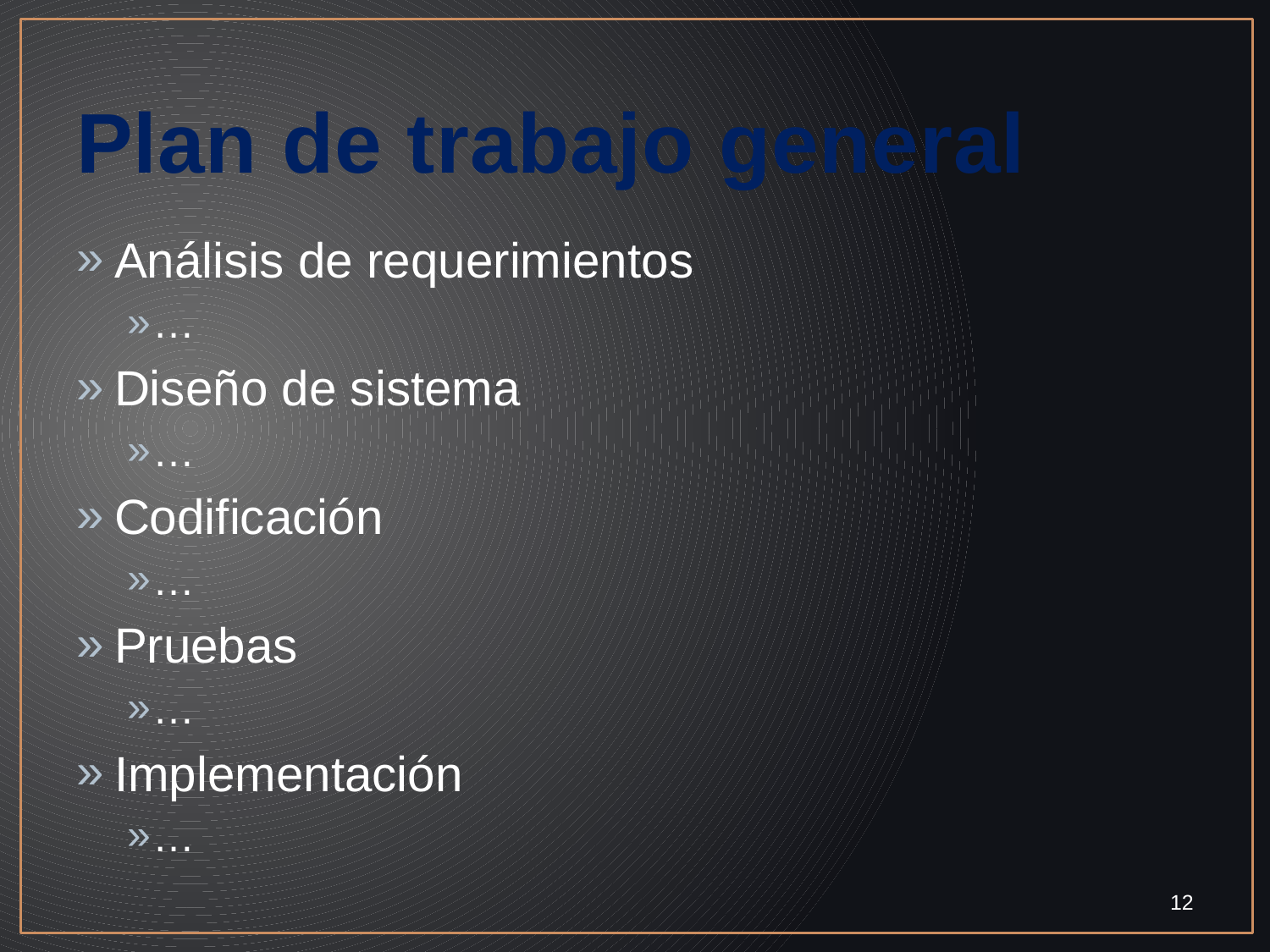

# Plan de trabajo general
Análisis de requerimientos
…
Diseño de sistema
…
Codificación
…
Pruebas
…
Implementación
…
12